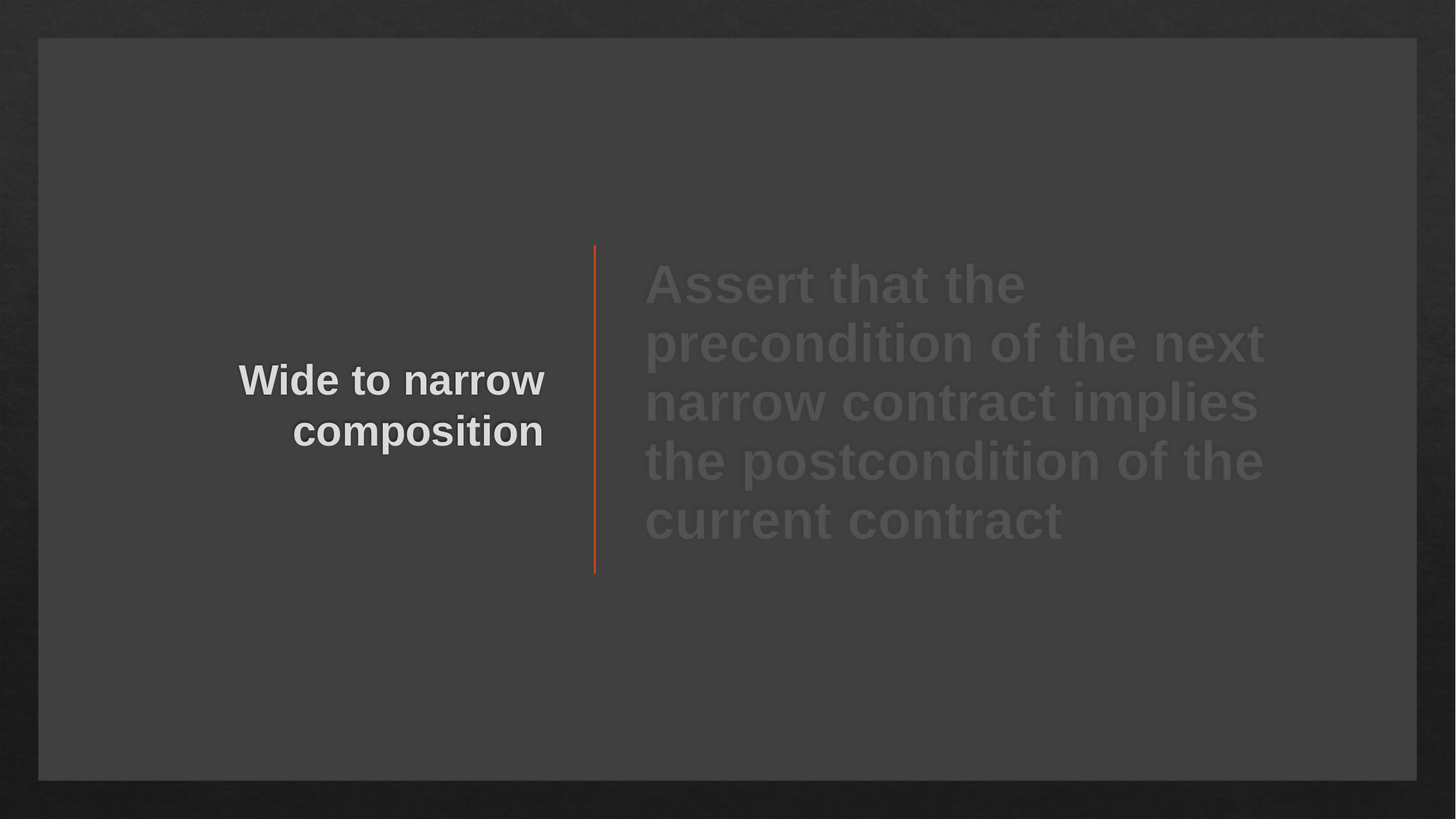

# Wide to narrow composition
Assert that the precondition of the next narrow contract implies the postcondition of the current contract